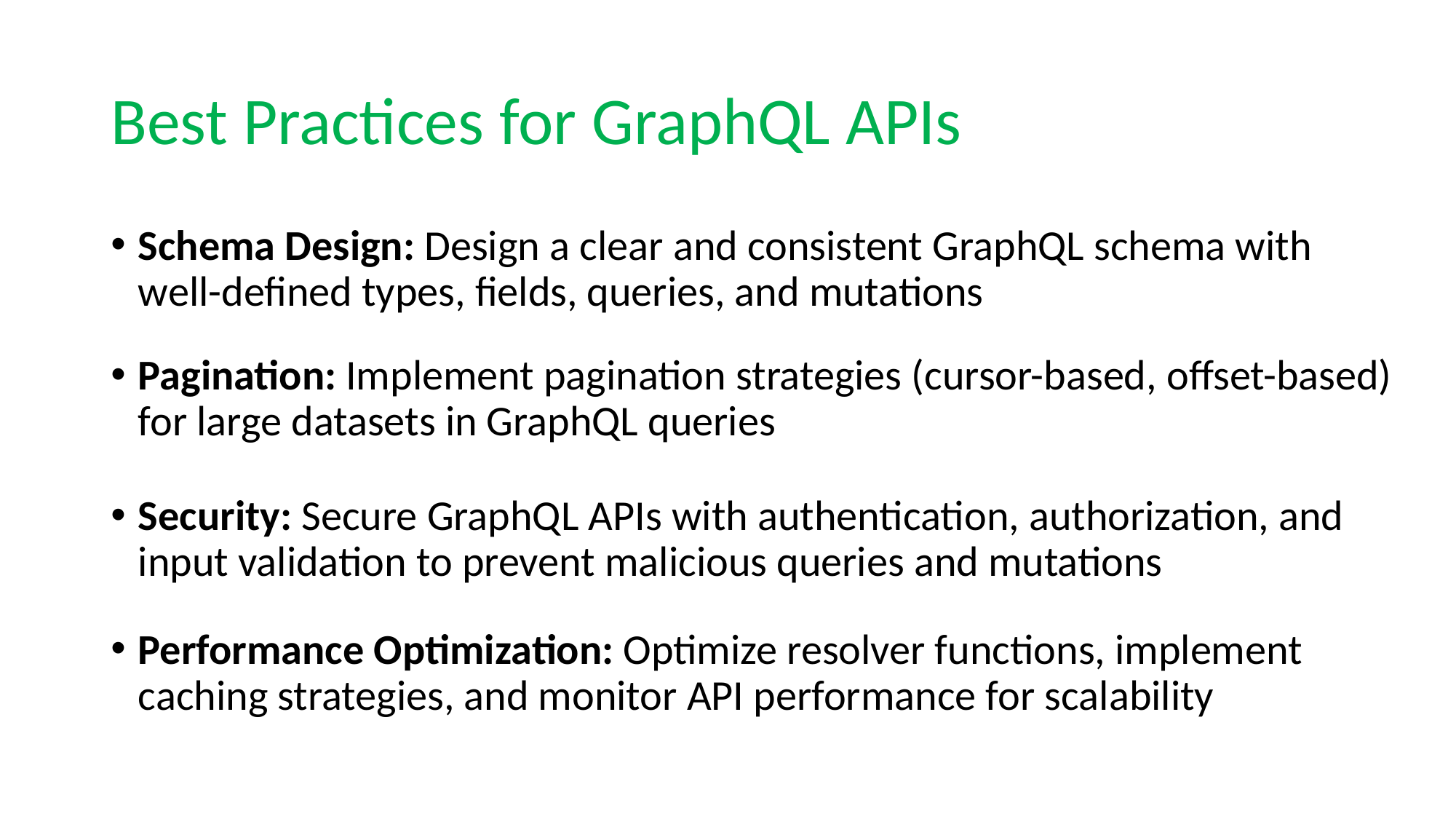

# Best Practices for GraphQL APIs
Schema Design: Design a clear and consistent GraphQL schema with well-defined types, fields, queries, and mutations
Pagination: Implement pagination strategies (cursor-based, offset-based) for large datasets in GraphQL queries
Security: Secure GraphQL APIs with authentication, authorization, and input validation to prevent malicious queries and mutations
Performance Optimization: Optimize resolver functions, implement caching strategies, and monitor API performance for scalability